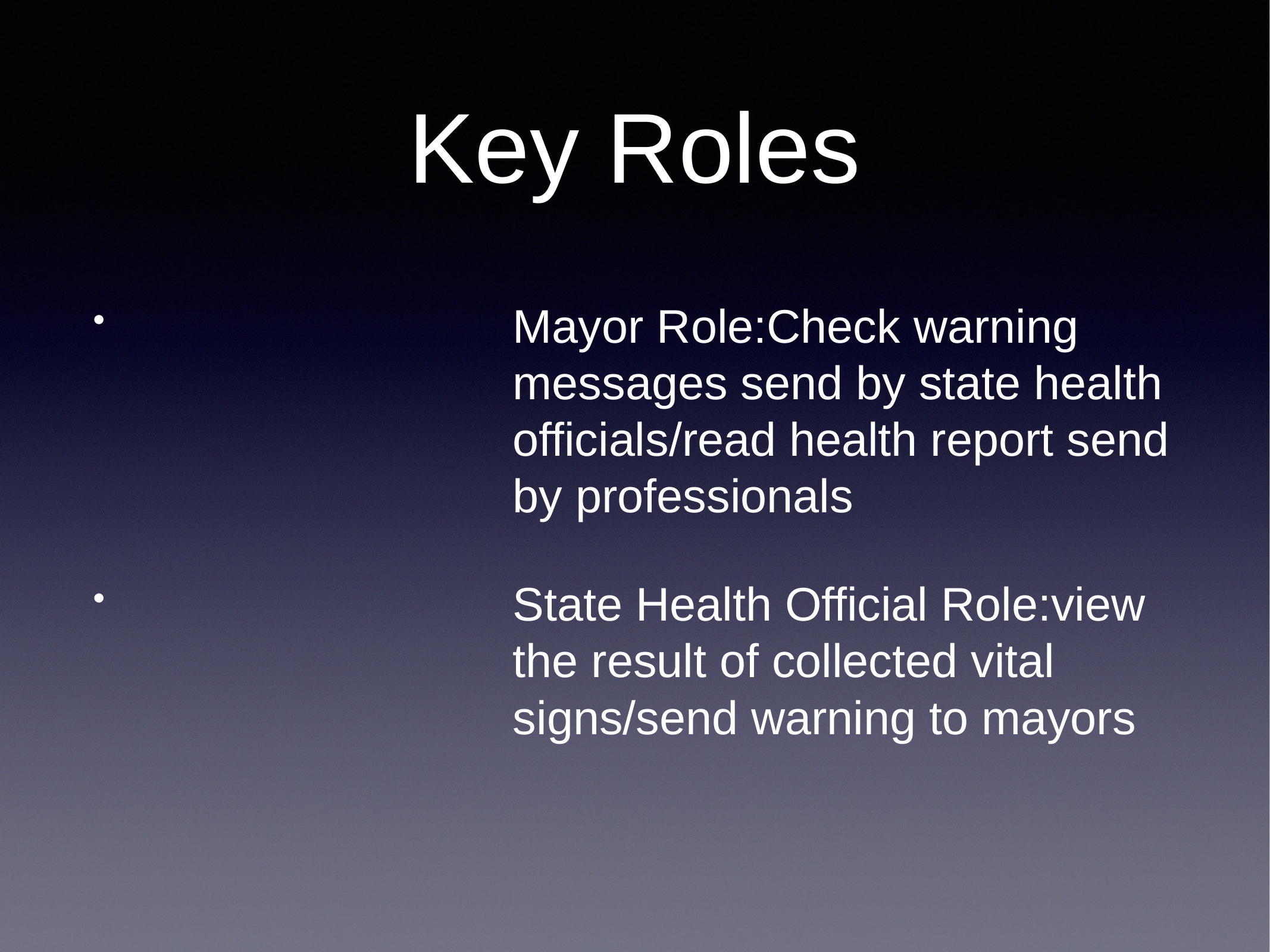

# Key Roles
Mayor Role:Check warning messages send by state health officials/read health report send by professionals
State Health Official Role:view the result of collected vital signs/send warning to mayors